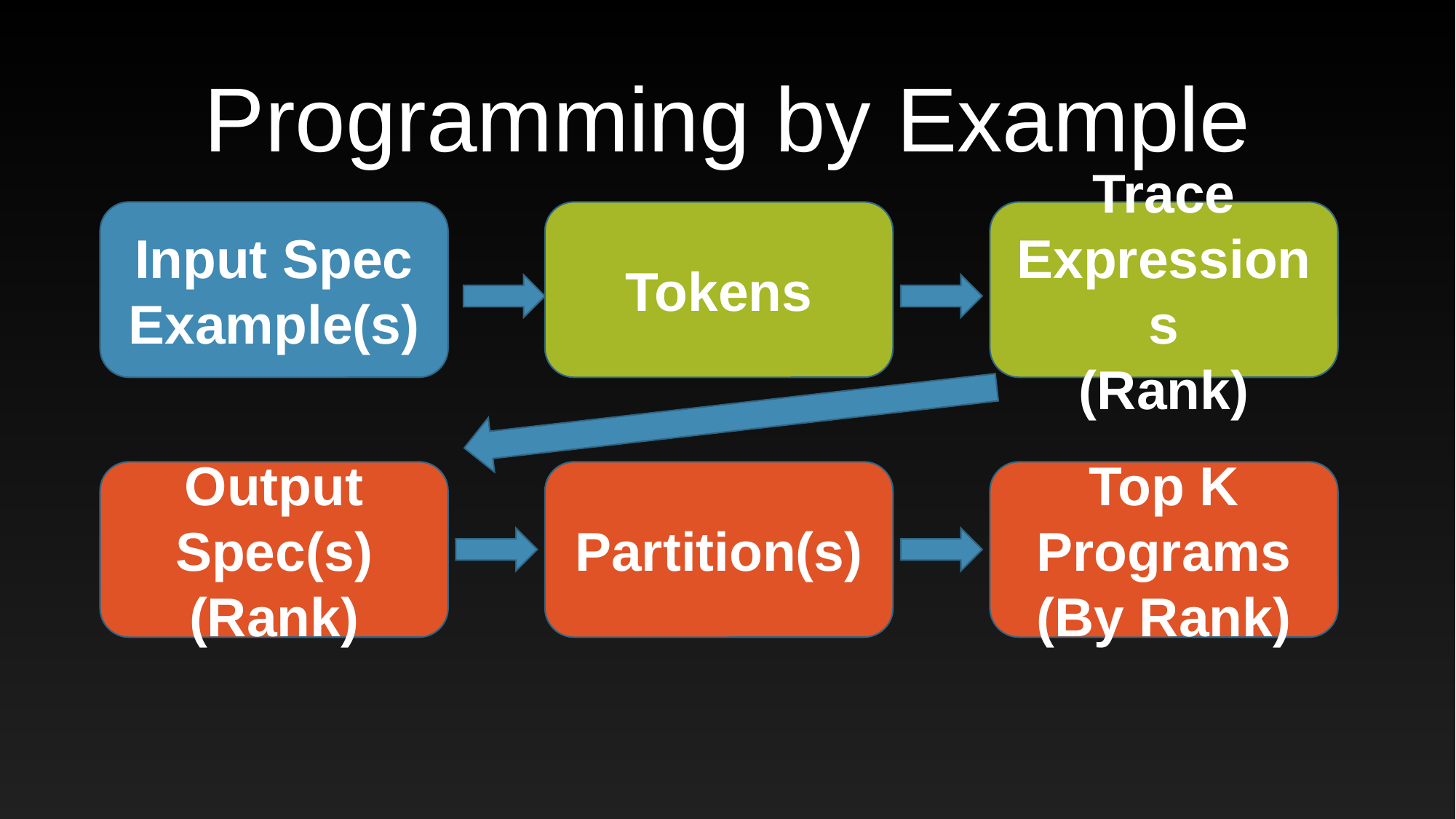

# Programming by Example

Input Spec Example(s)
Tokens
Trace Expressions
(Rank)

Output Spec(s)
(Rank)
Partition(s)
Top K Programs
(By Rank)